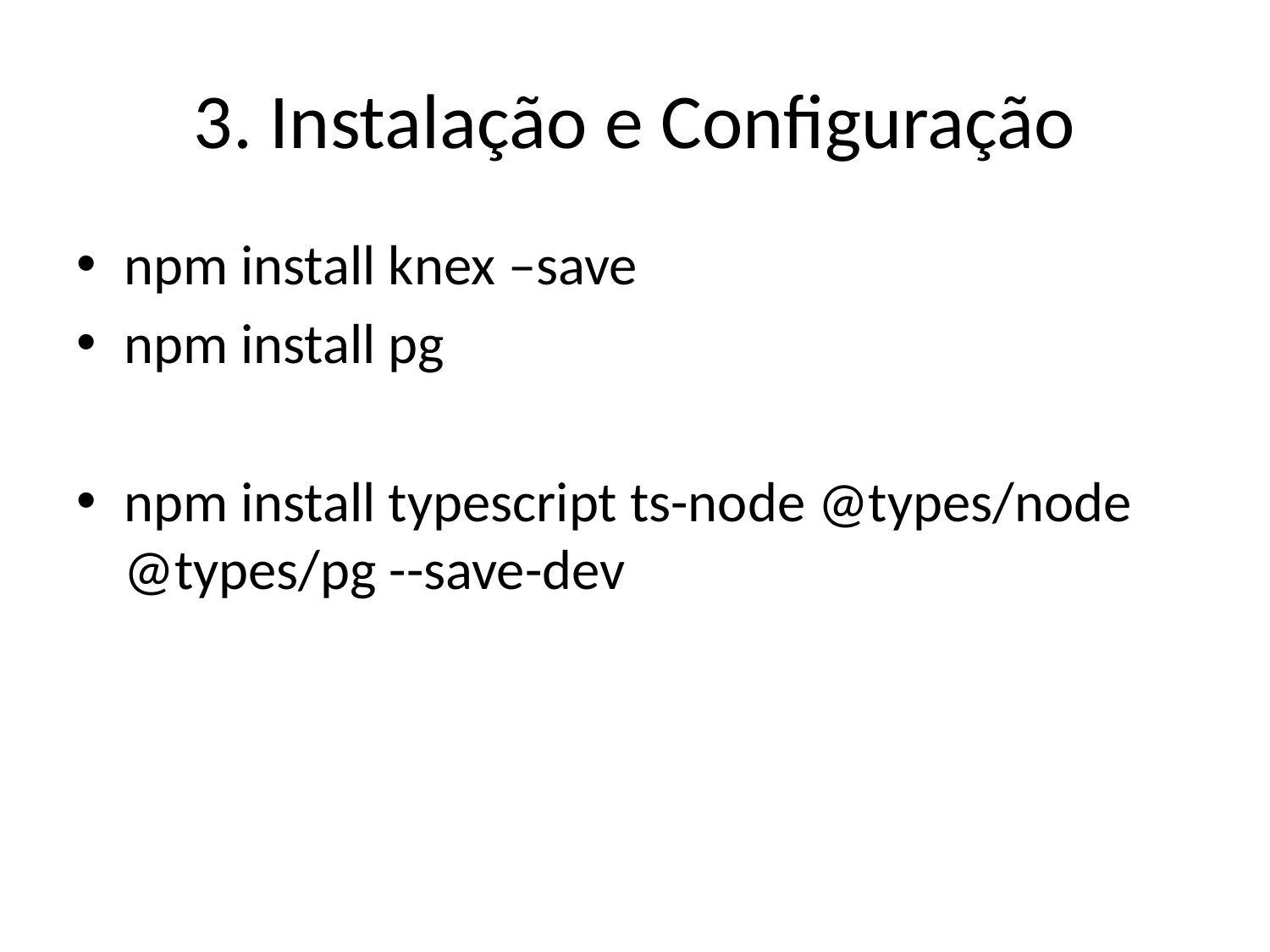

# 3. Instalação e Configuração
npm install knex –save
npm install pg

npm install typescript ts-node @types/node @types/pg --save-dev